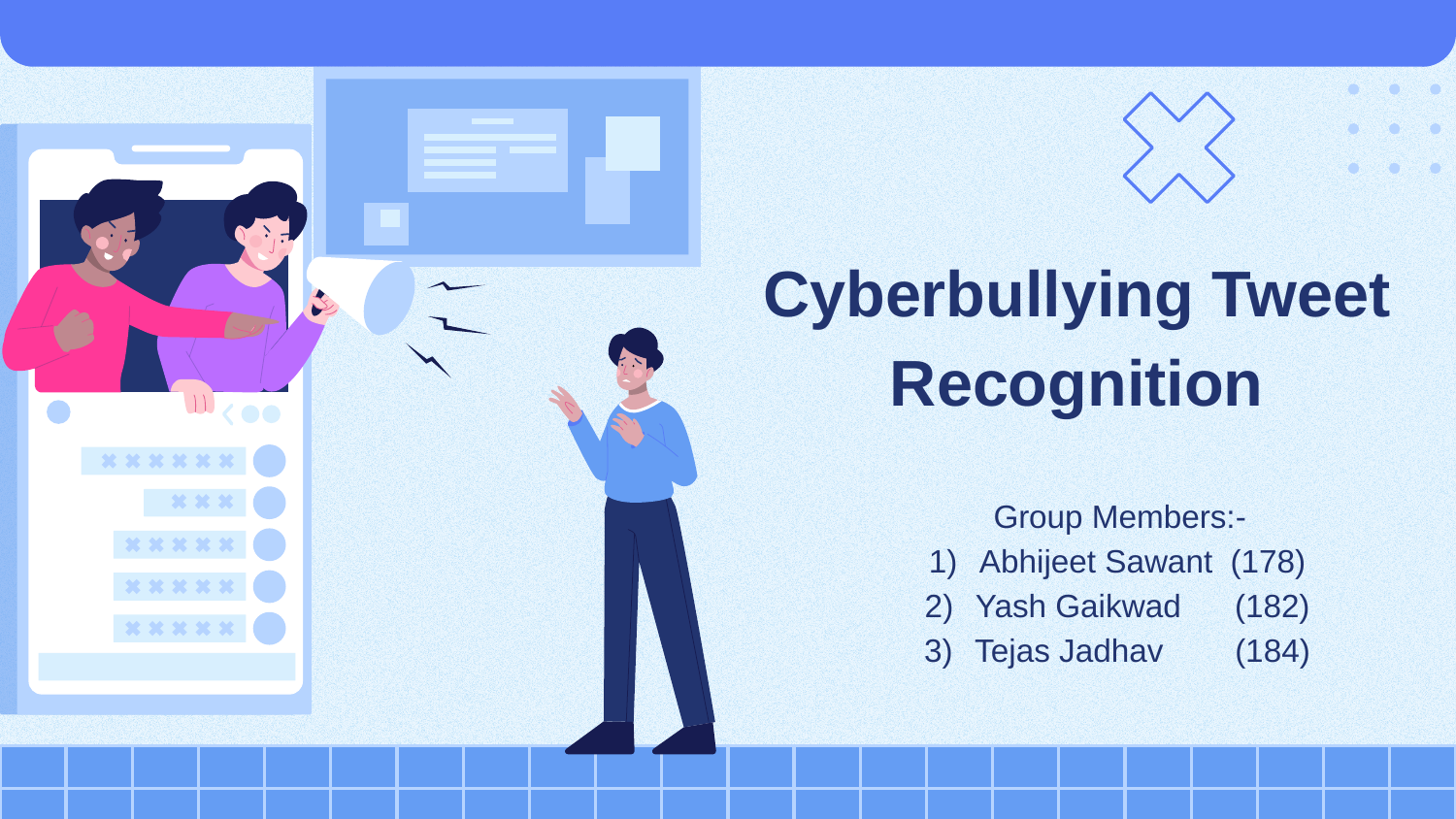

# Cyberbullying Tweet Recognition

   Group Members:-
Abhijeet Sawant  (178)
Yash Gaikwad      (182)
Tejas Jadhav        (184)